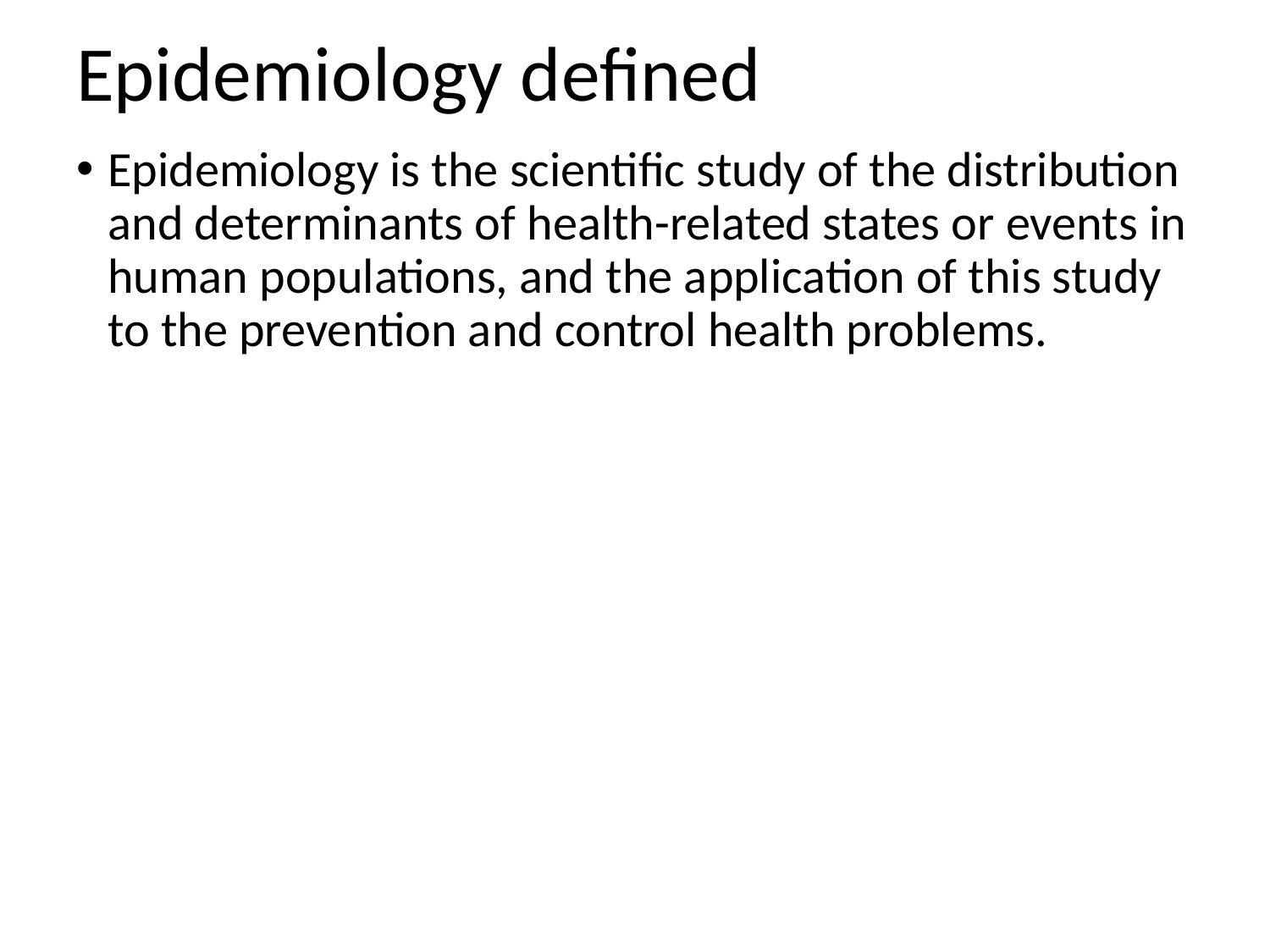

# Epidemiology defined
Epidemiology is the scientific study of the distribution and determinants of health-related states or events in human populations, and the application of this study to the prevention and control health problems.